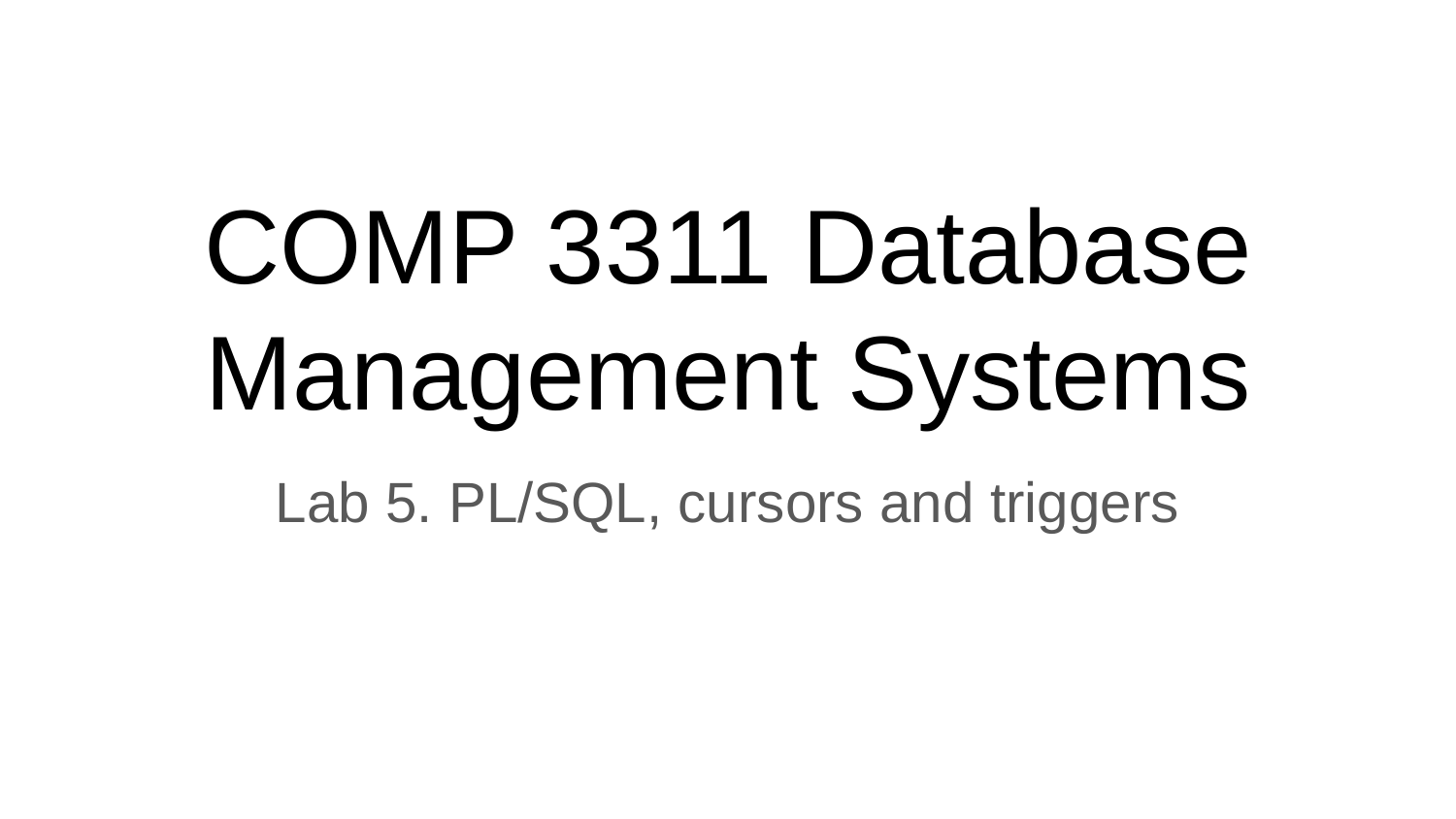

# COMP 3311 Database Management Systems
Lab 5. PL/SQL, cursors and triggers